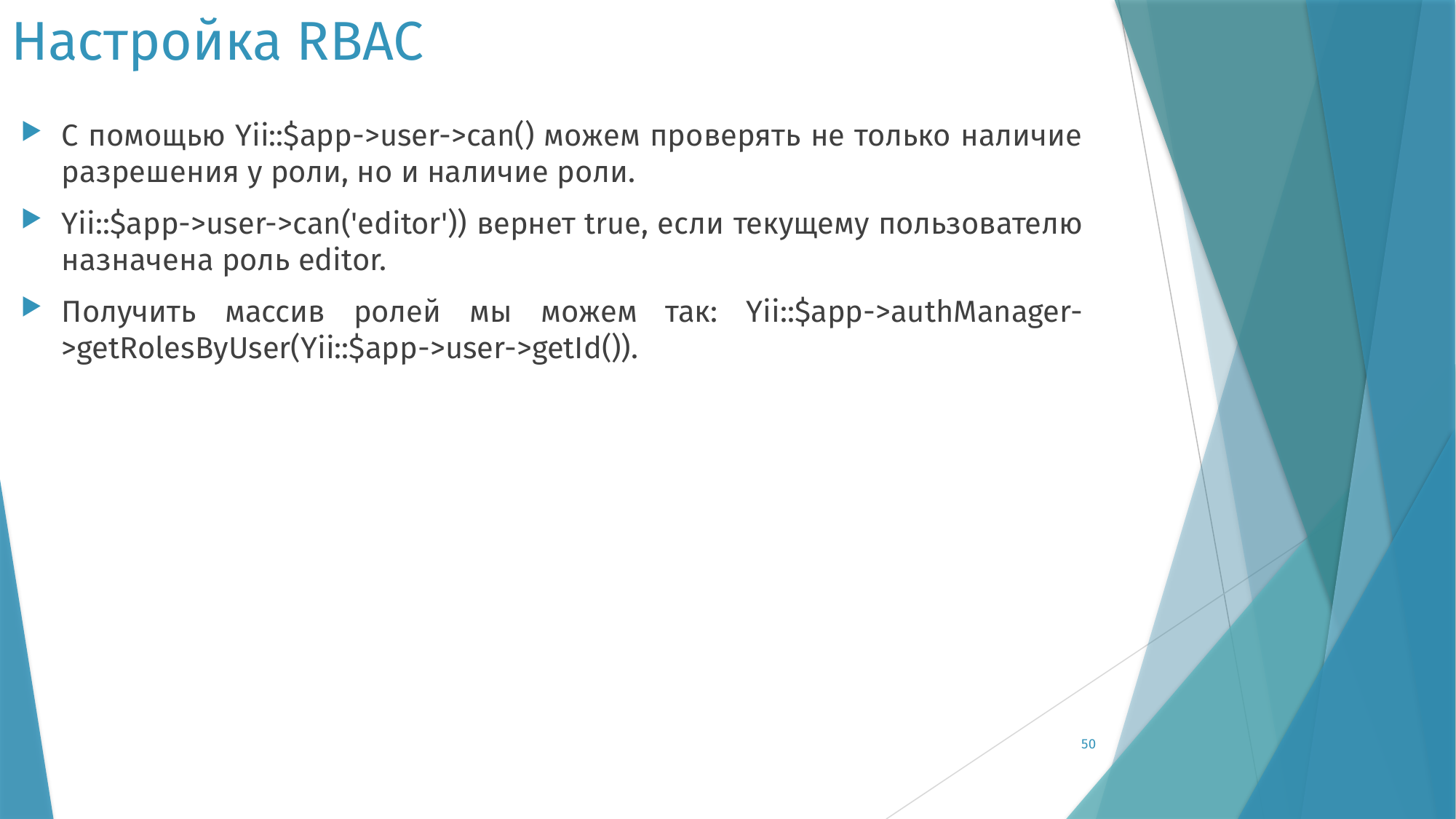

# Настройка RBAC
С помощью Yii::$app->user->can() можем проверять не только наличие разрешения у роли, но и наличие роли.
Yii::$app->user->can('editor')) вернет true, если текущему пользователю назначена роль editor.
Получить массив ролей мы можем так: Yii::$app->authManager->getRolesByUser(Yii::$app->user->getId()).

50